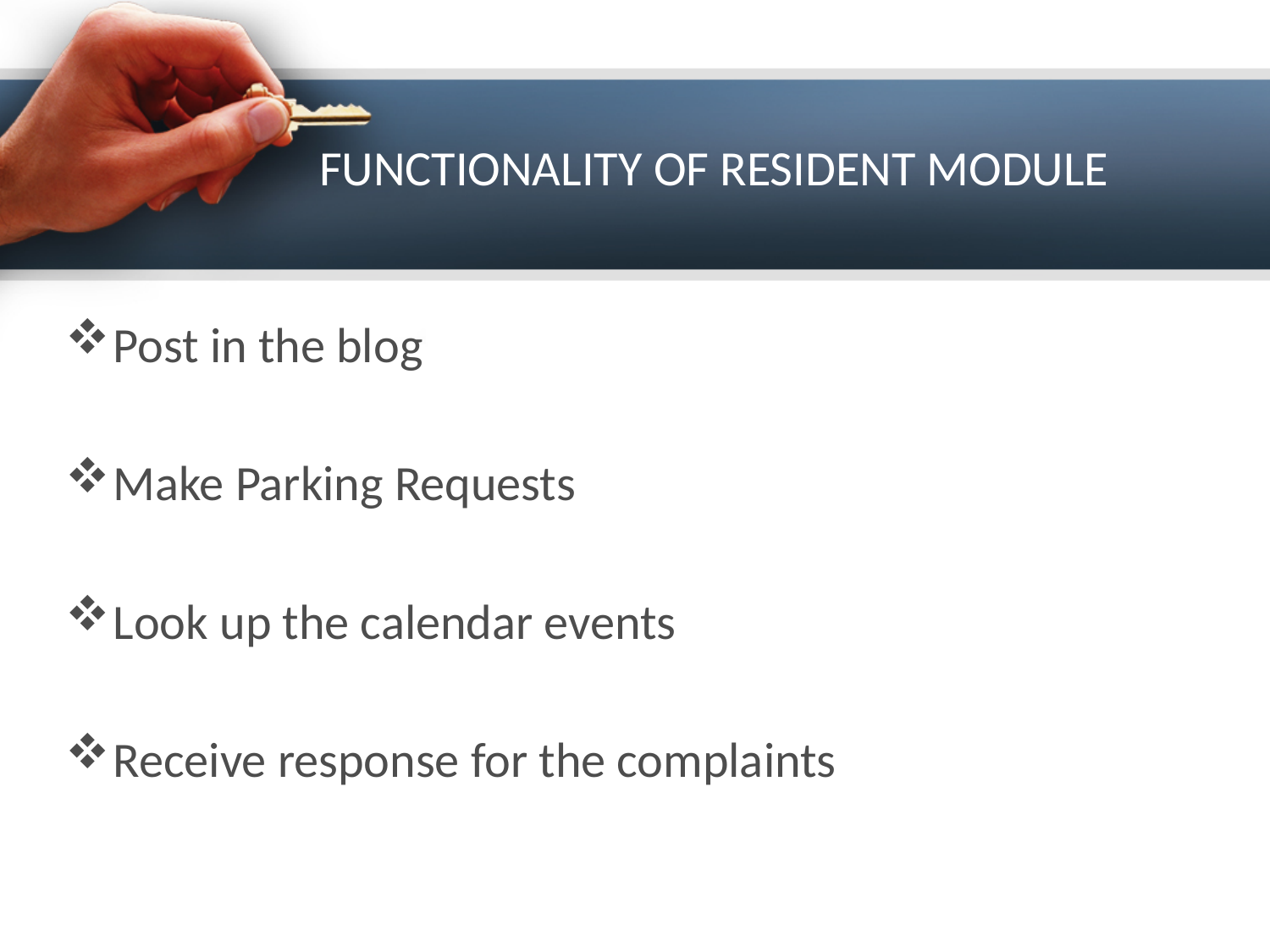

# FUNCTIONALITY OF RESIDENT MODULE
Post in the blog

Make Parking Requests

Look up the calendar events

Receive response for the complaints